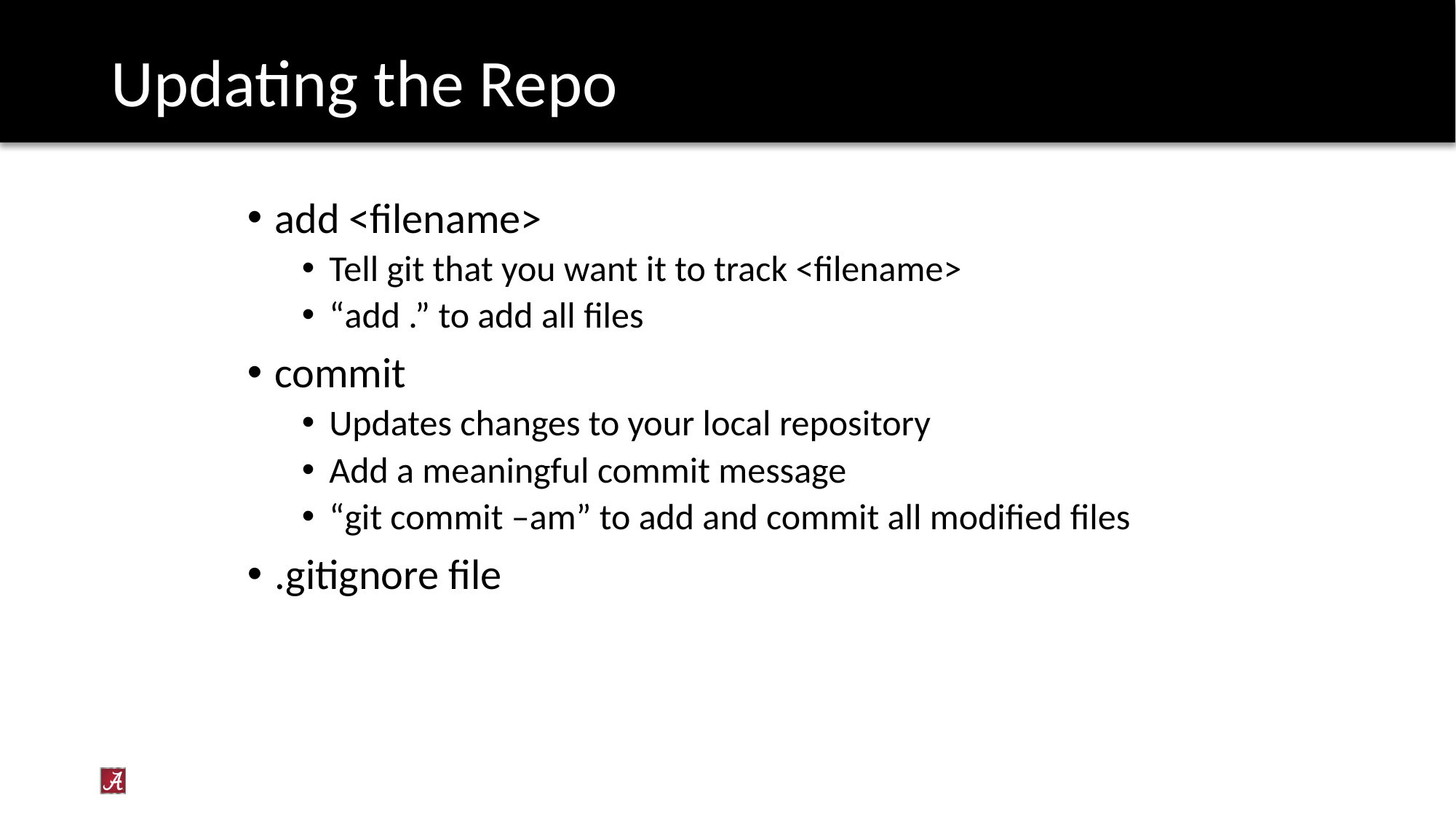

# Updating the Repo
add <filename>
Tell git that you want it to track <filename>
“add .” to add all files
commit
Updates changes to your local repository
Add a meaningful commit message
“git commit –am” to add and commit all modified files
.gitignore file